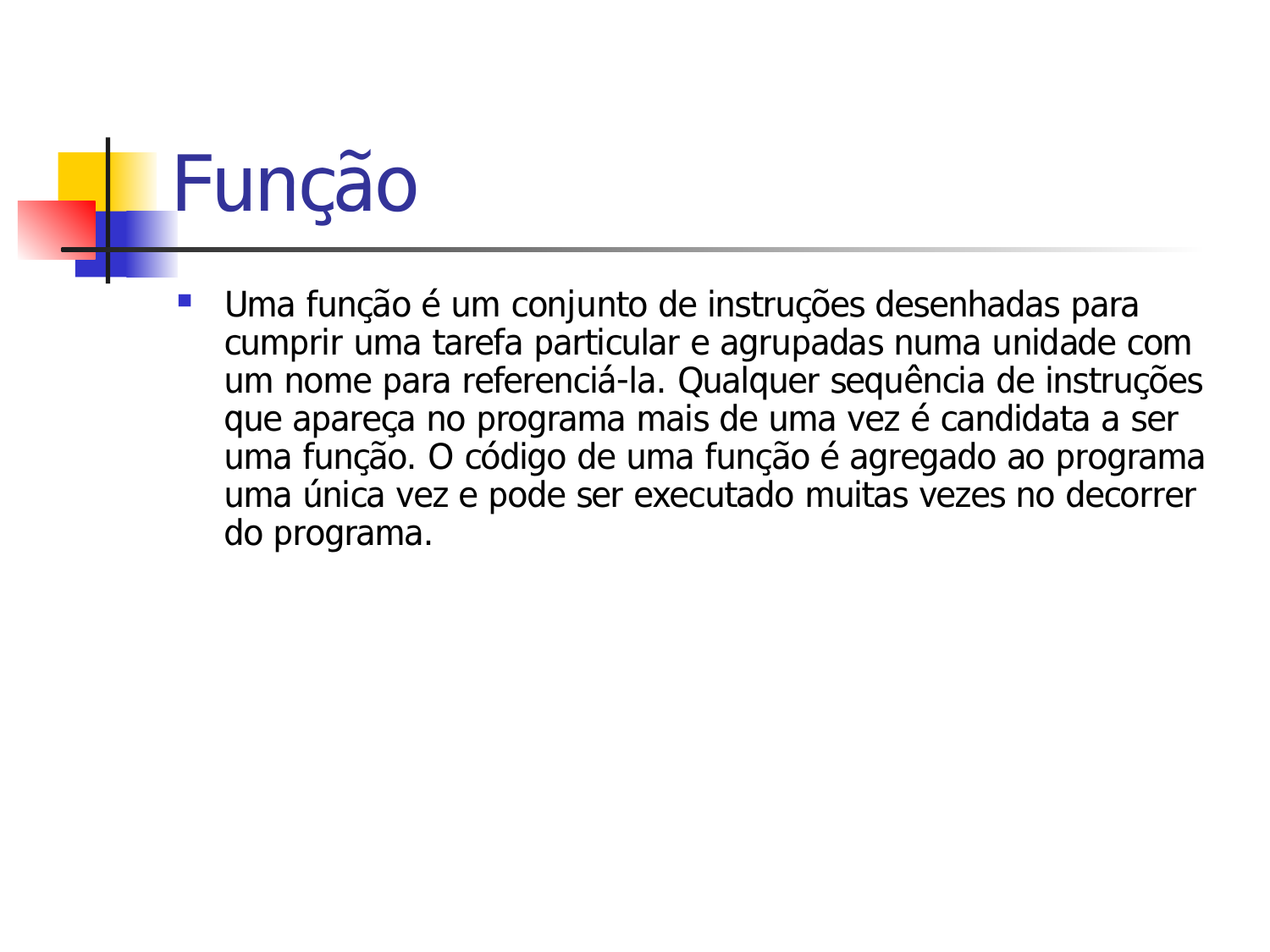

# Função
Uma função é um conjunto de instruções desenhadas para cumprir uma tarefa particular e agrupadas numa unidade com um nome para referenciá-la. Qualquer sequência de instruções que apareça no programa mais de uma vez é candidata a ser uma função. O código de uma função é agregado ao programa uma única vez e pode ser executado muitas vezes no decorrer do programa.